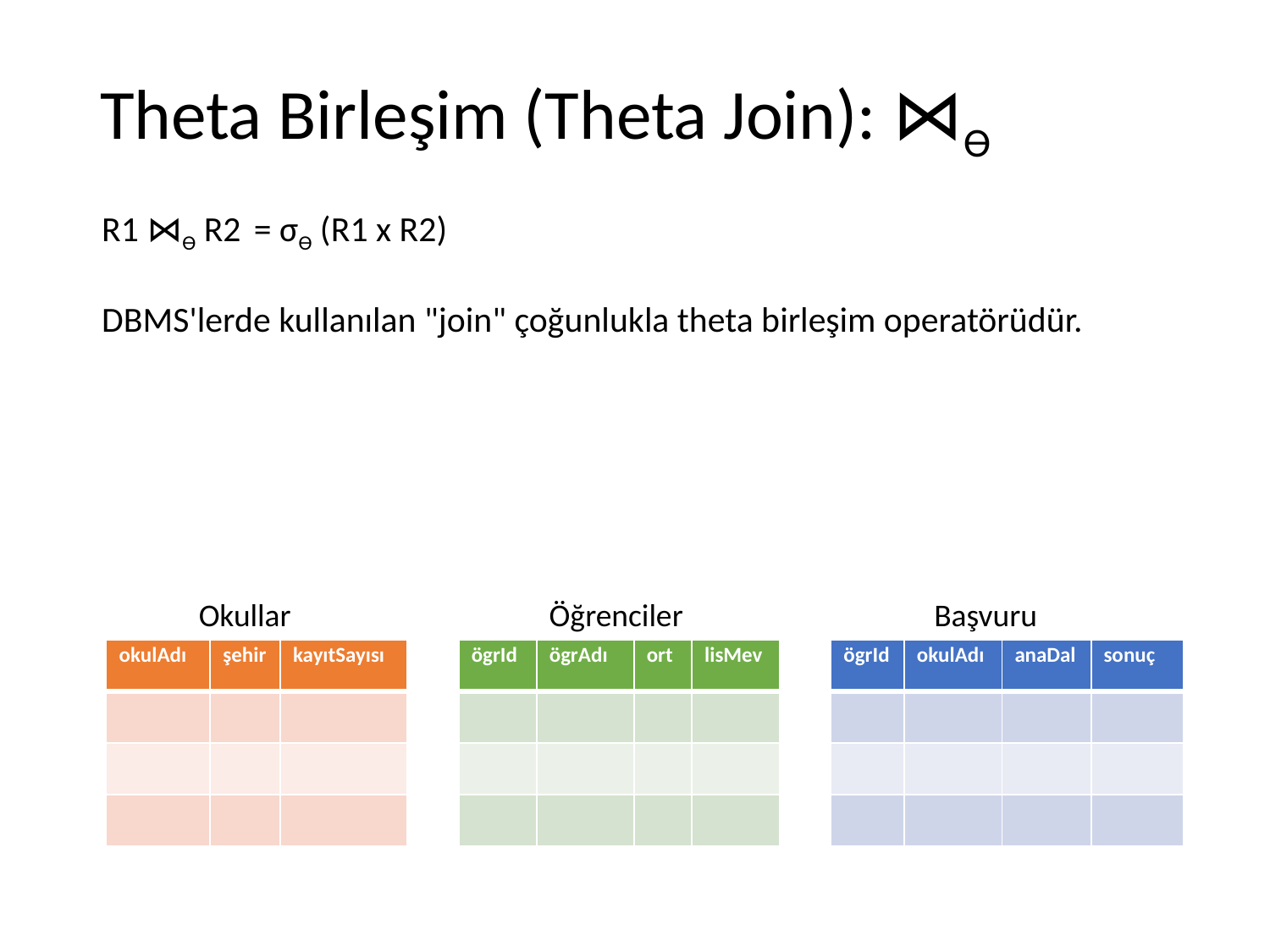

# Theta Birleşim (Theta Join): ⋈ϴ
R1 ⋈ϴ R2  = σϴ (R1 x R2)

DBMS'lerde kullanılan "join" çoğunlukla theta birleşim operatörüdür.
Okullar                                    Öğrenciler                                   Başvuru
| okulAdı | şehir | kayıtSayısı |
| --- | --- | --- |
|  |  |  |
|  |  |  |
|  |  |  |
| ögrId | ögrAdı | ort | lisMev |
| --- | --- | --- | --- |
|  |  |  |  |
|  |  |  |  |
|  |  |  |  |
| ögrId | okulAdı | anaDal | sonuç |
| --- | --- | --- | --- |
|  |  |  |  |
|  |  |  |  |
|  |  |  |  |